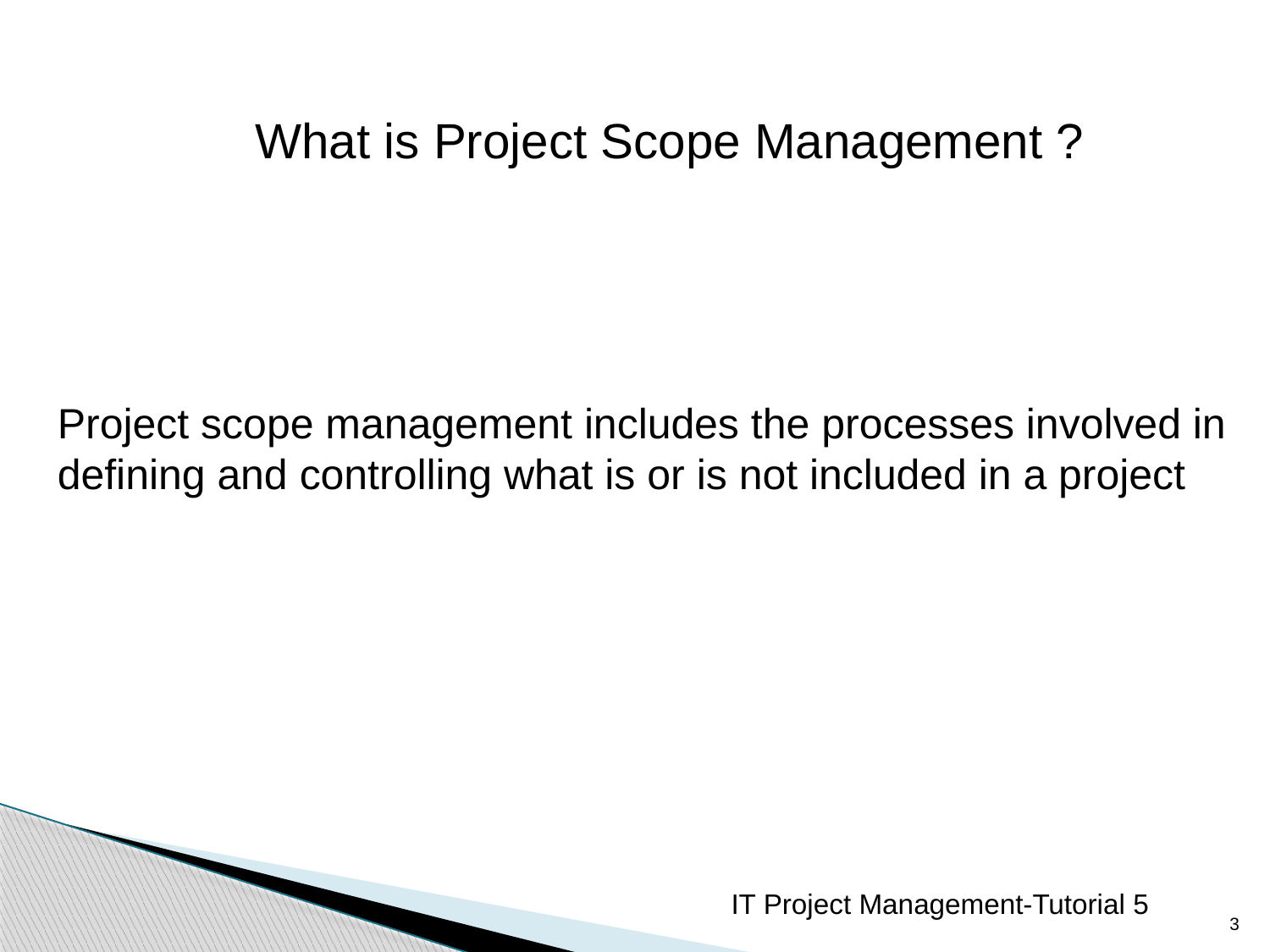

What is Project Scope Management ?

Project scope management includes the processes involved in defining and controlling what is or is not included in a project

3
IT Project Management-Tutorial 5